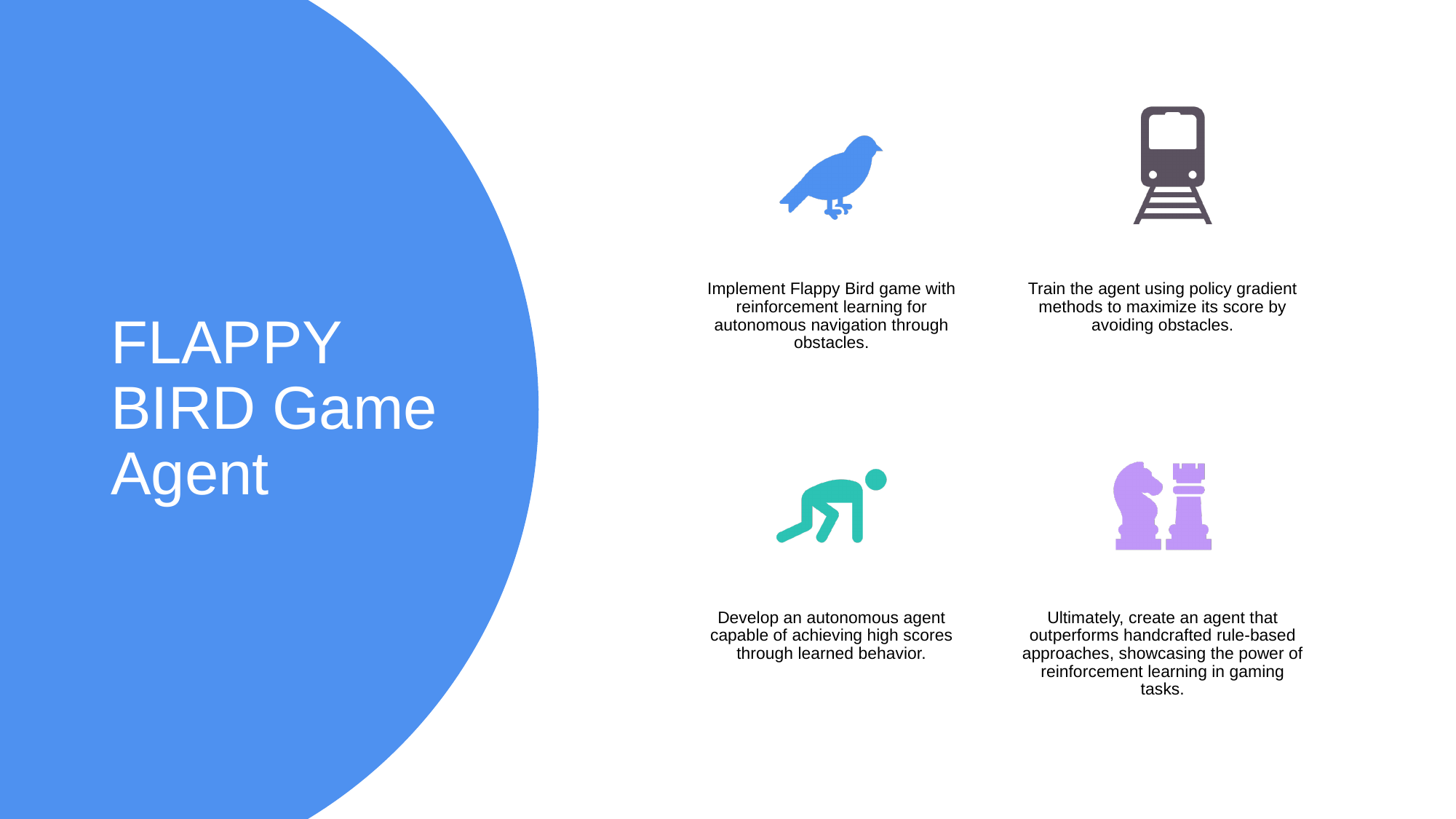

Implement Flappy Bird game with reinforcement learning for autonomous navigation through obstacles.
Train the agent using policy gradient methods to maximize its score by avoiding obstacles.
Develop an autonomous agent capable of achieving high scores through learned behavior.
Ultimately, create an agent that outperforms handcrafted rule-based approaches, showcasing the power of reinforcement learning in gaming tasks.
# FLAPPY BIRD Game Agent